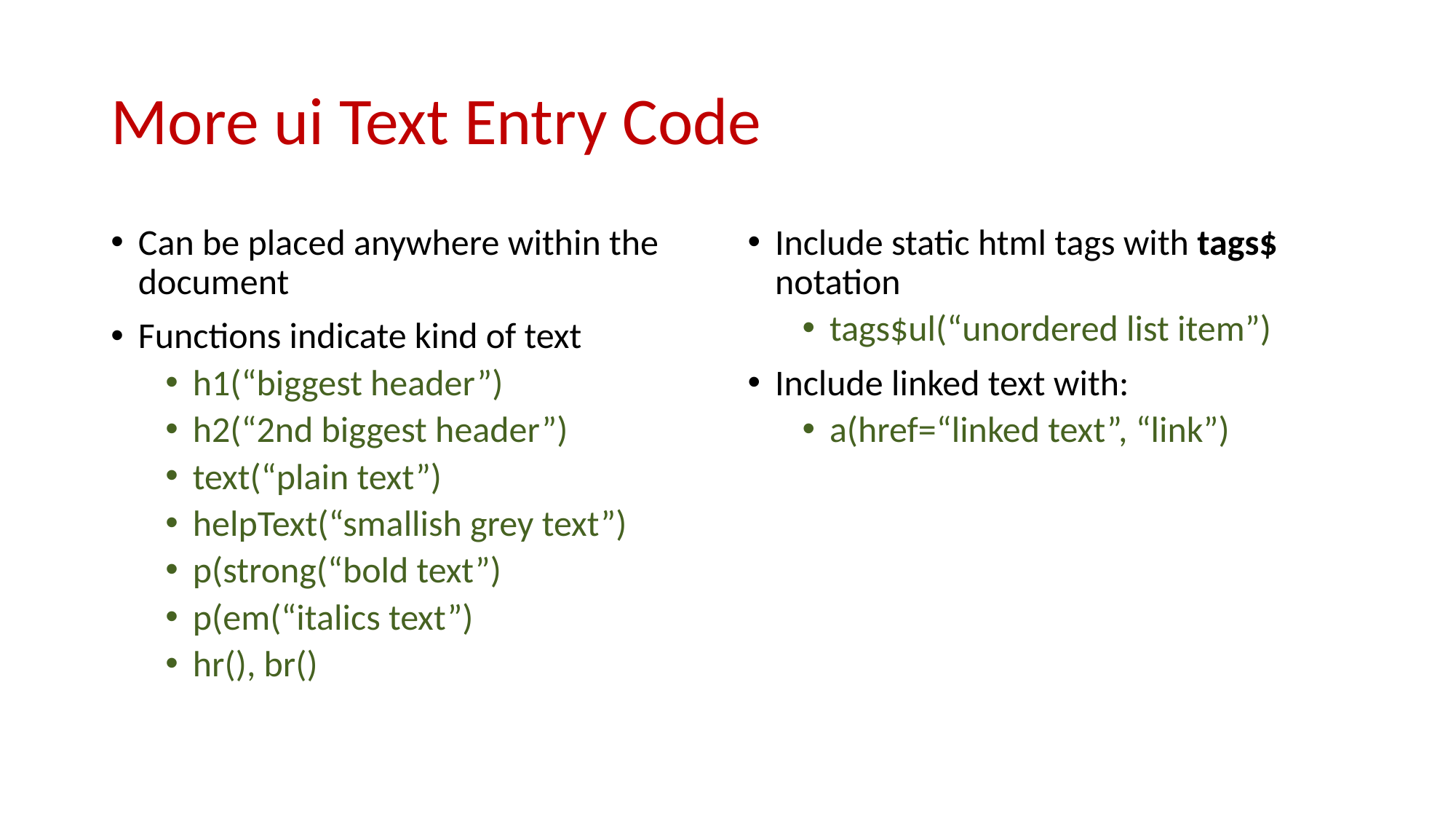

# More ui Text Entry Code
Can be placed anywhere within the document
Functions indicate kind of text
h1(“biggest header”)
h2(“2nd biggest header”)
text(“plain text”)
helpText(“smallish grey text”)
p(strong(“bold text”)
p(em(“italics text”)
hr(), br()

Include static html tags with tags$ notation
tags$ul(“unordered list item”)
Include linked text with:
a(href=“linked text”, “link”)